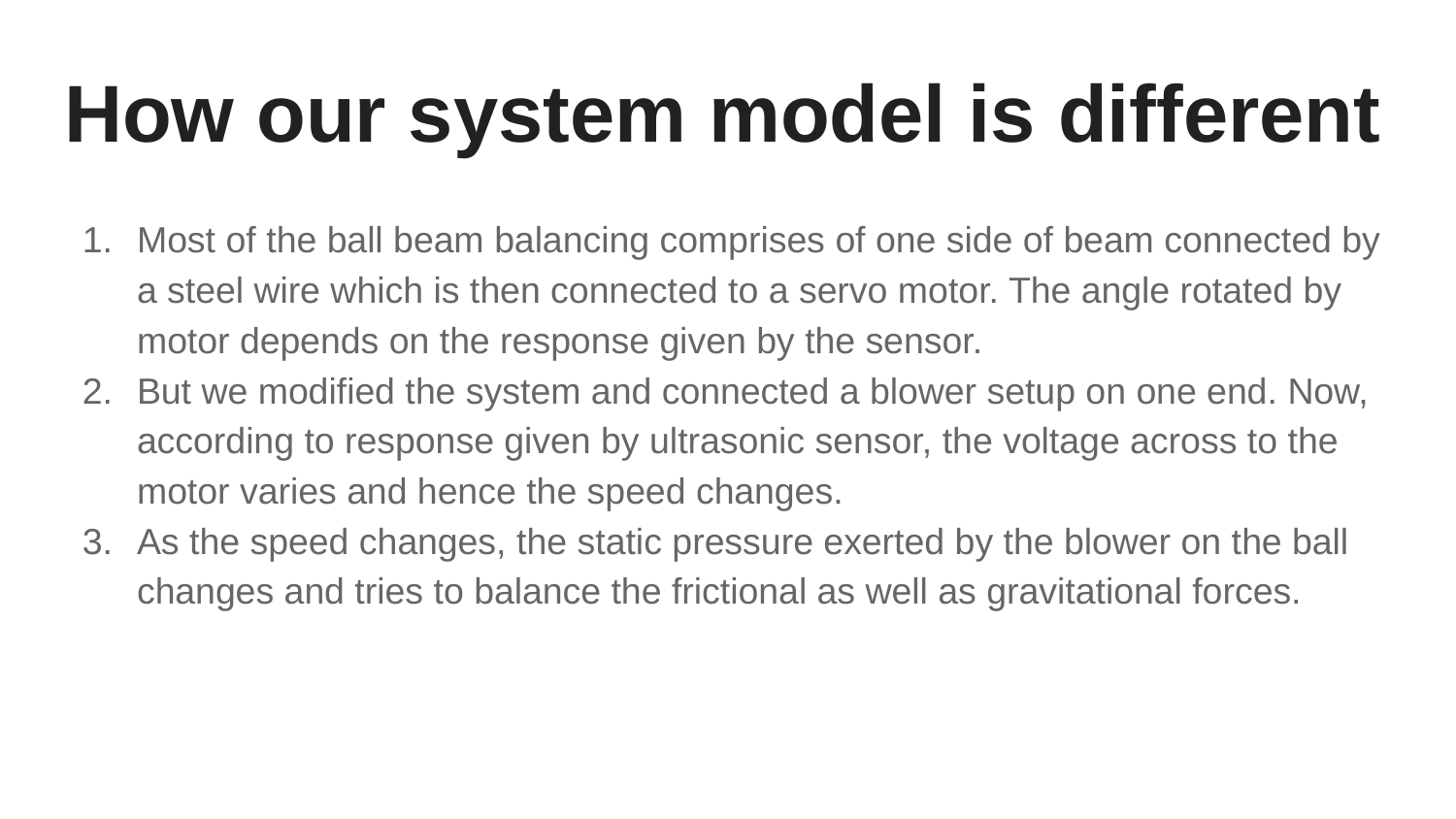

# How our system model is different
Most of the ball beam balancing comprises of one side of beam connected by a steel wire which is then connected to a servo motor. The angle rotated by motor depends on the response given by the sensor.
But we modified the system and connected a blower setup on one end. Now, according to response given by ultrasonic sensor, the voltage across to the motor varies and hence the speed changes.
As the speed changes, the static pressure exerted by the blower on the ball changes and tries to balance the frictional as well as gravitational forces.